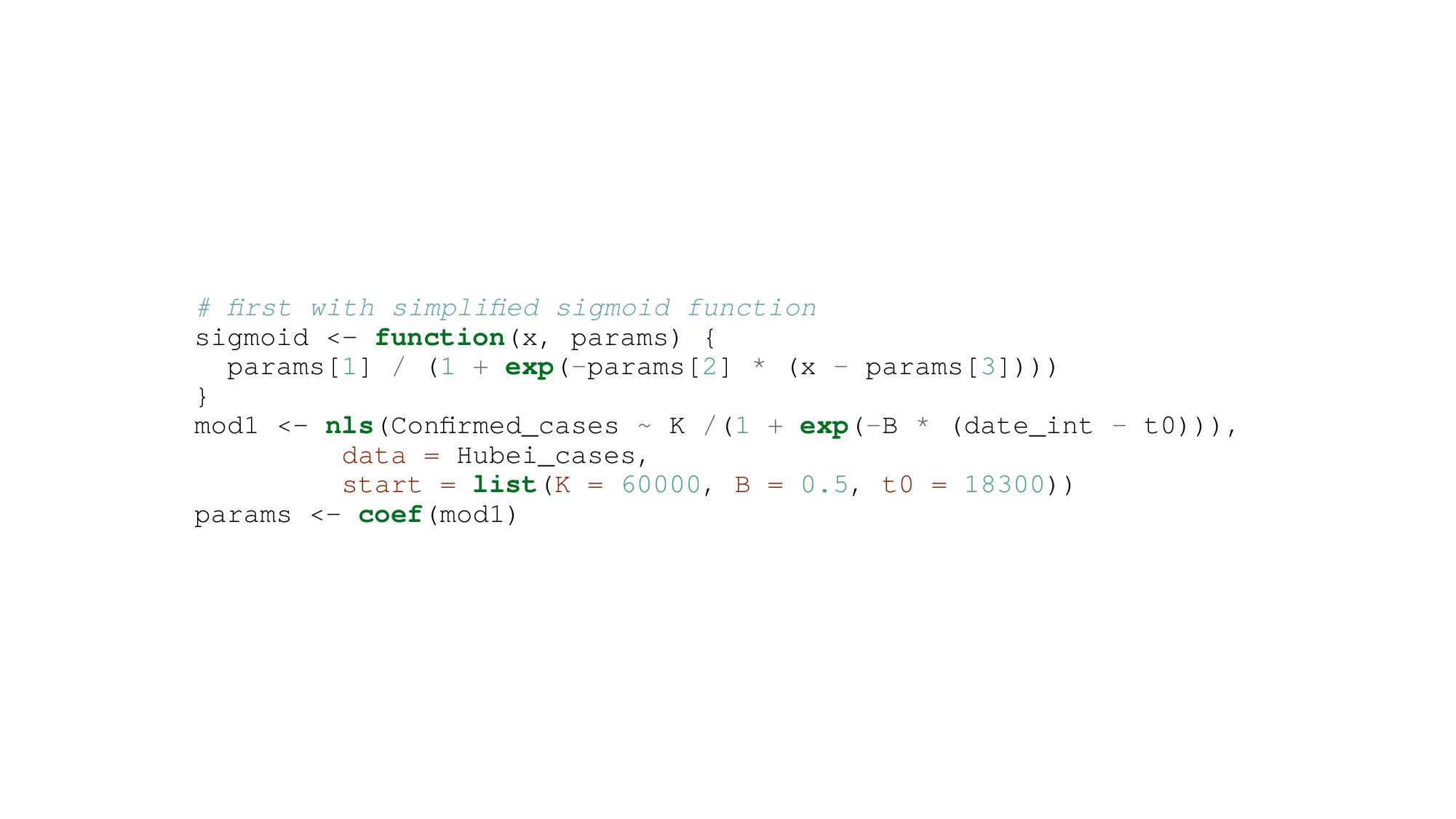

# first with simplified sigmoid function sigmoid <- function(x, params) { params[1] / (1 + exp(-params[2] * (x - params[3]))) } mod1 <- nls(Confirmed_cases ~ K /(1 + exp(-B * (date_int - t0))), data = Hubei_cases, start = list(K = 60000, B = 0.5, t0 = 18300)) params <- coef(mod1)